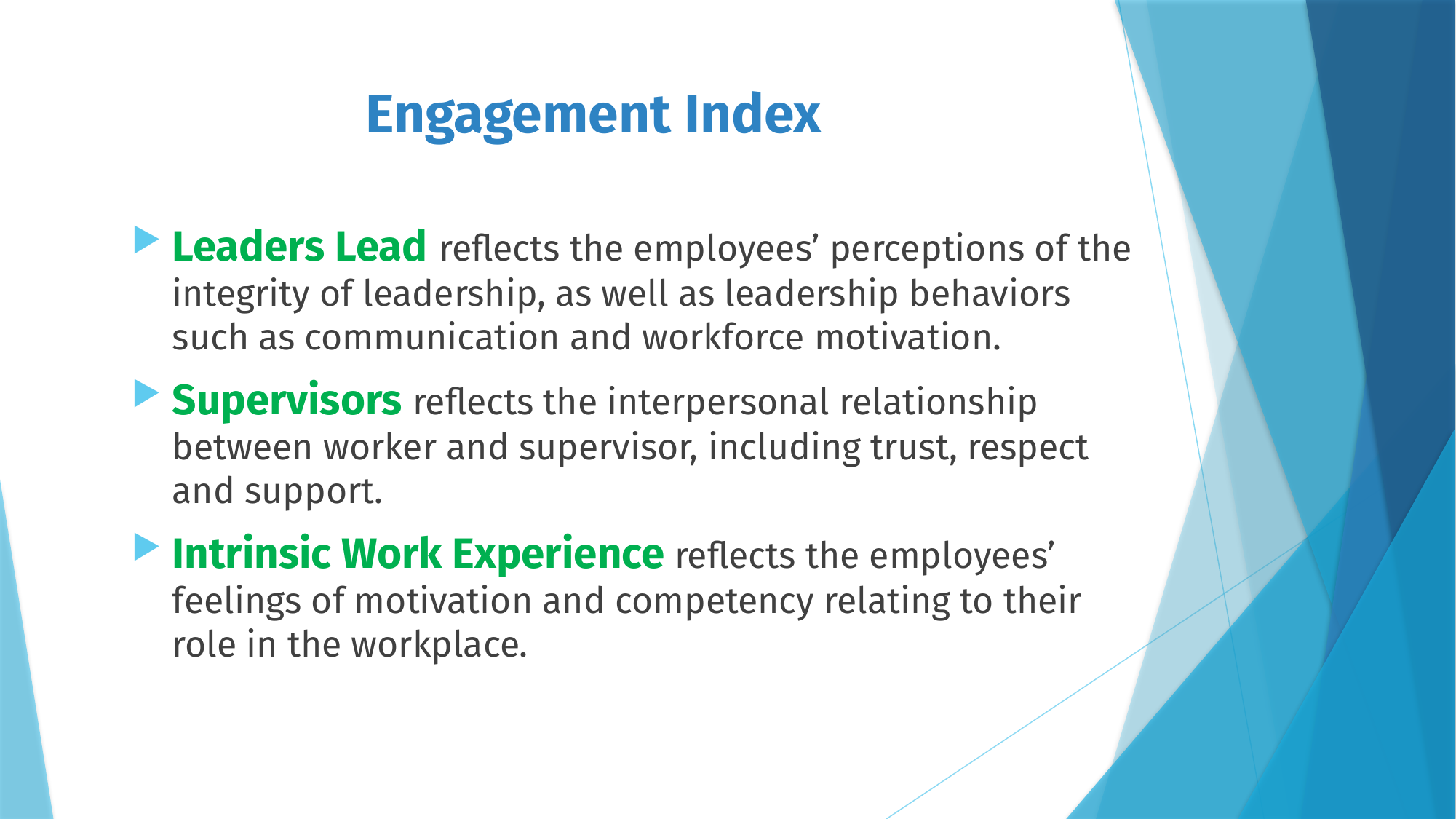

# Engagement Index
Leaders Lead reflects the employees’ perceptions of the integrity of leadership, as well as leadership behaviors such as communication and workforce motivation.
Supervisors reflects the interpersonal relationship between worker and supervisor, including trust, respect and support.
Intrinsic Work Experience reflects the employees’ feelings of motivation and competency relating to their role in the workplace.